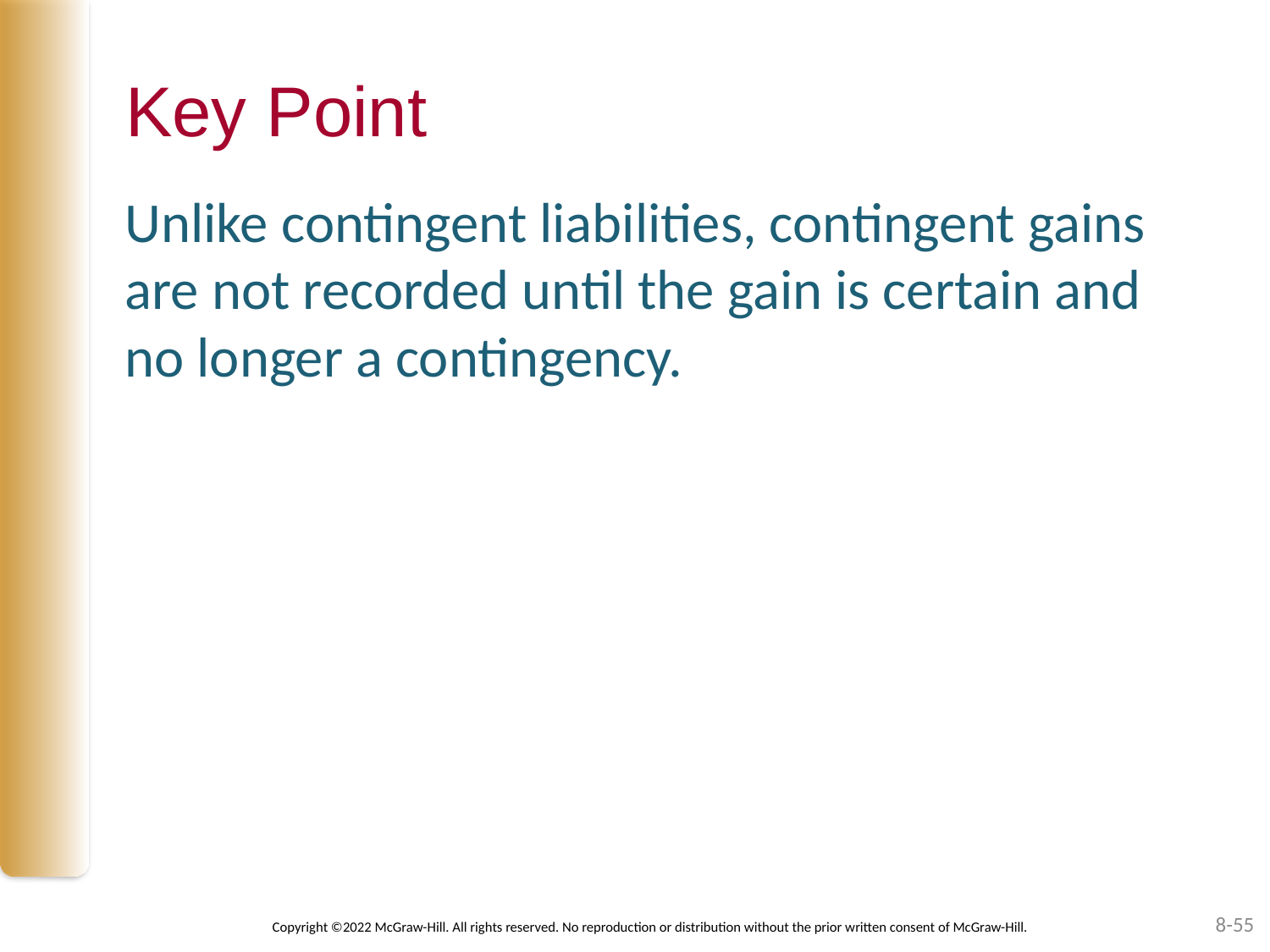

# Key Point
Unlike contingent liabilities, contingent gains are not recorded until the gain is certain and no longer a contingency.
8-55
Copyright ©2022 McGraw-Hill. All rights reserved. No reproduction or distribution without the prior written consent of McGraw-Hill.